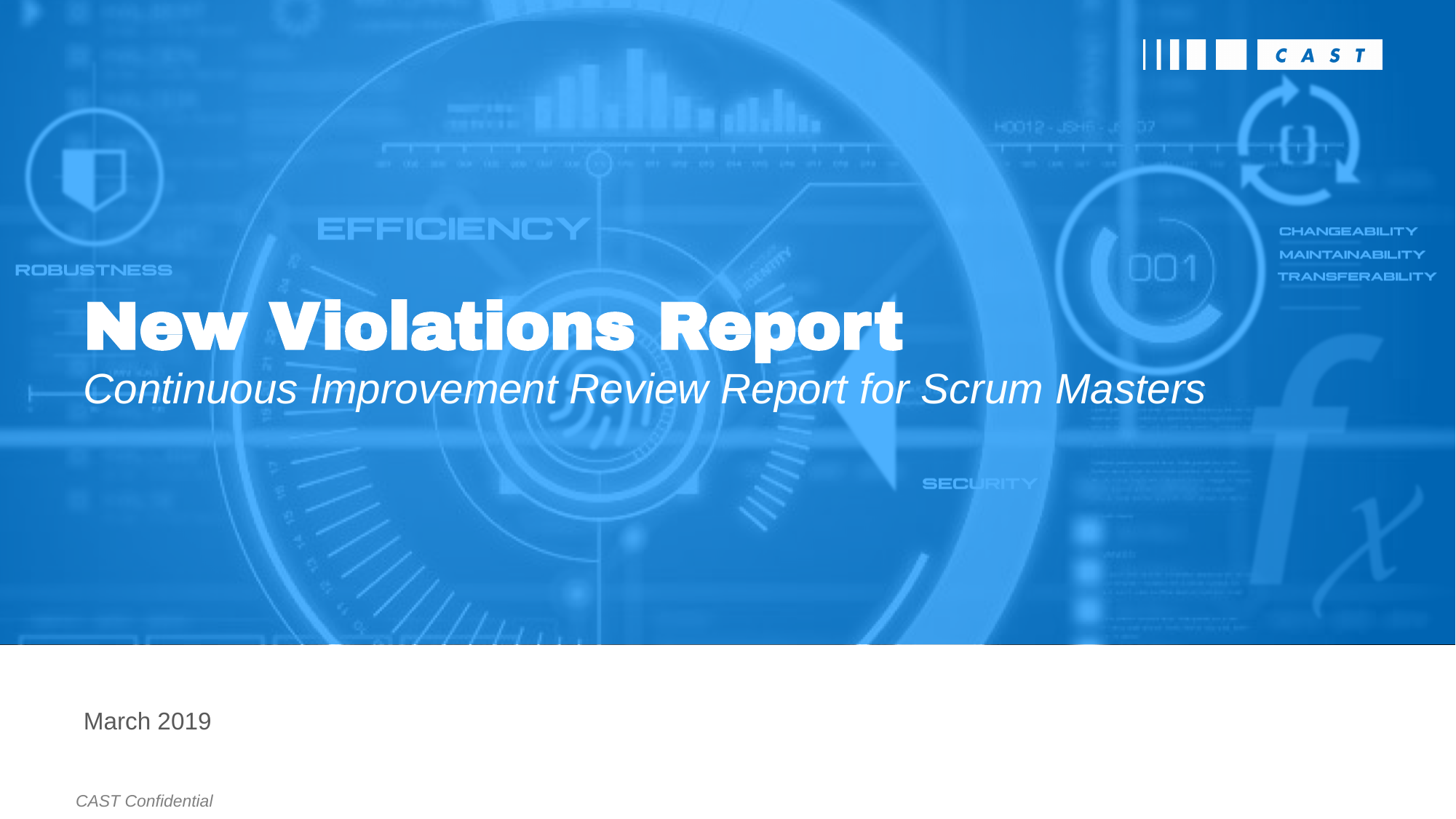

New Violations Report
Continuous Improvement Review Report for Scrum Masters
March 2019